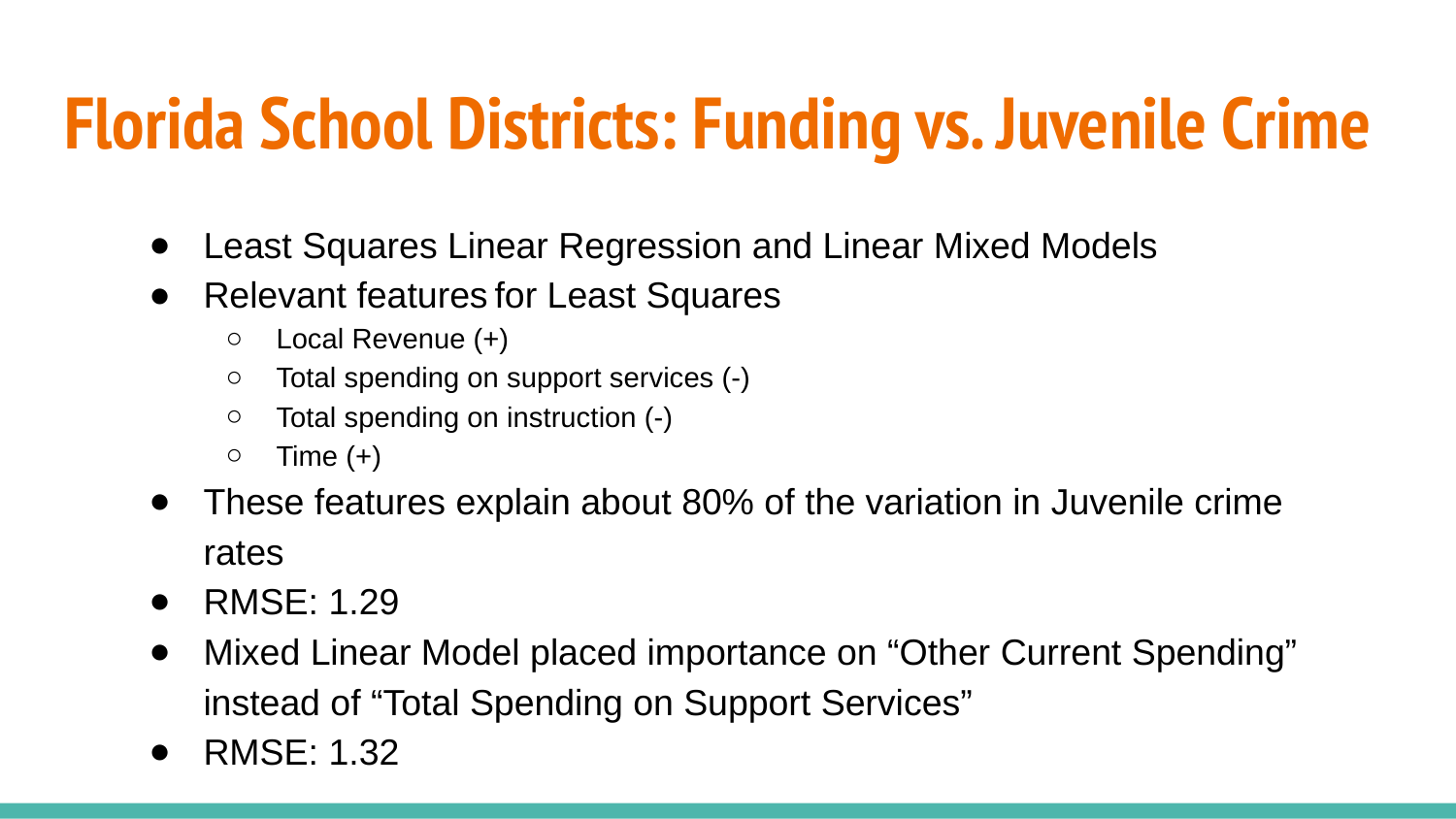

# Florida School Districts: Funding vs. Juvenile Crime
Least Squares Linear Regression and Linear Mixed Models
Relevant features	for Least Squares
Local Revenue (+)
Total spending on support services (-)
Total spending on instruction (-)
Time (+)
These features explain about 80% of the variation in Juvenile crime rates
RMSE: 1.29
Mixed Linear Model placed importance on “Other Current Spending” instead of “Total Spending on Support Services”
RMSE: 1.32